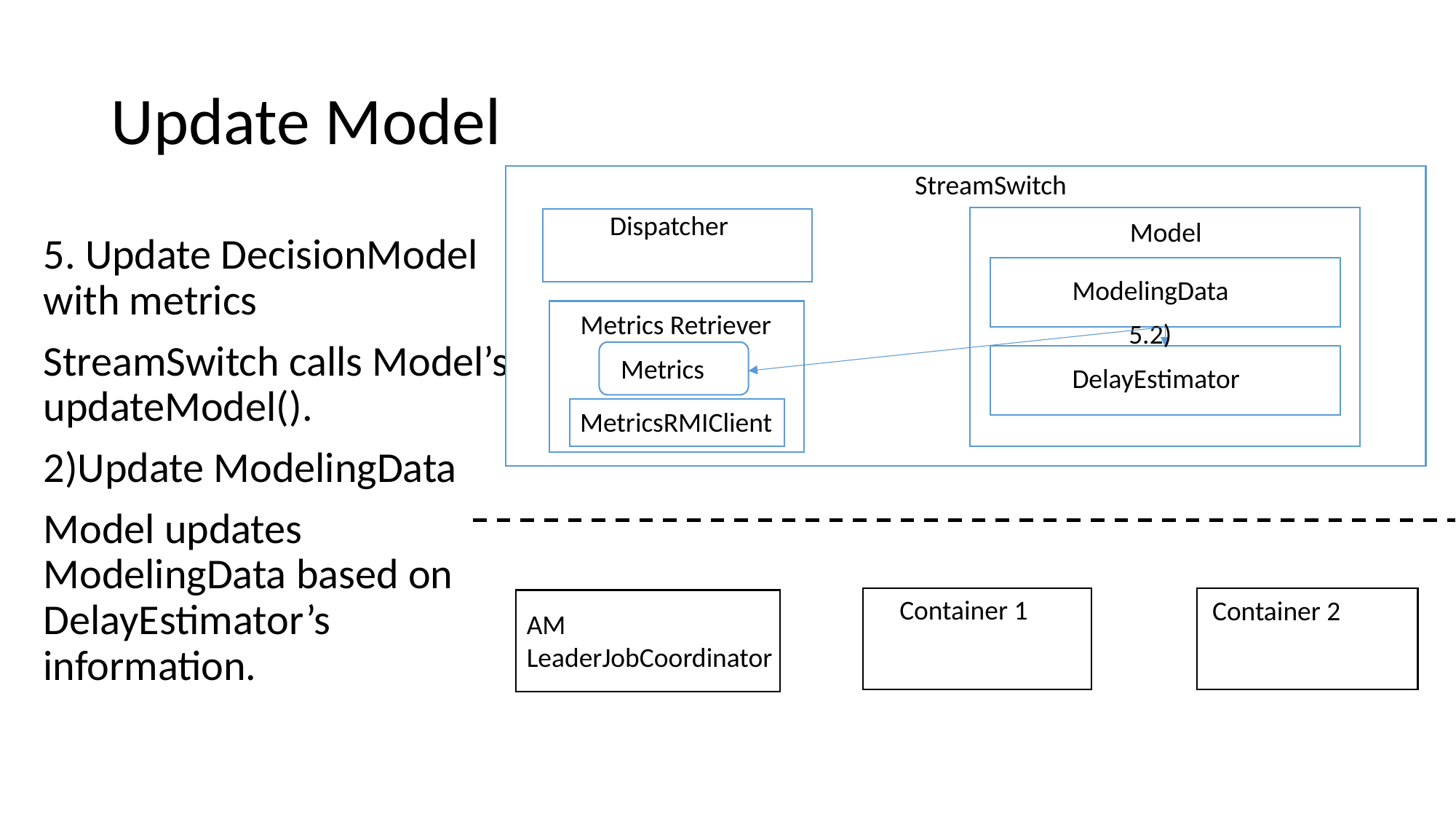

# Update Model
StreamSwitch

Dispatcher

Model
5. Update DecisionModel with metrics
StreamSwitch calls Model’s updateModel().
2)Update ModelingData
Model updates ModelingData based on DelayEstimator’s information.

ModelingData

Metrics Retriever
5.2)

Metrics
DelayEstimator

MetricsRMIClient
Container 1

Container 2

AM
LeaderJobCoordinator